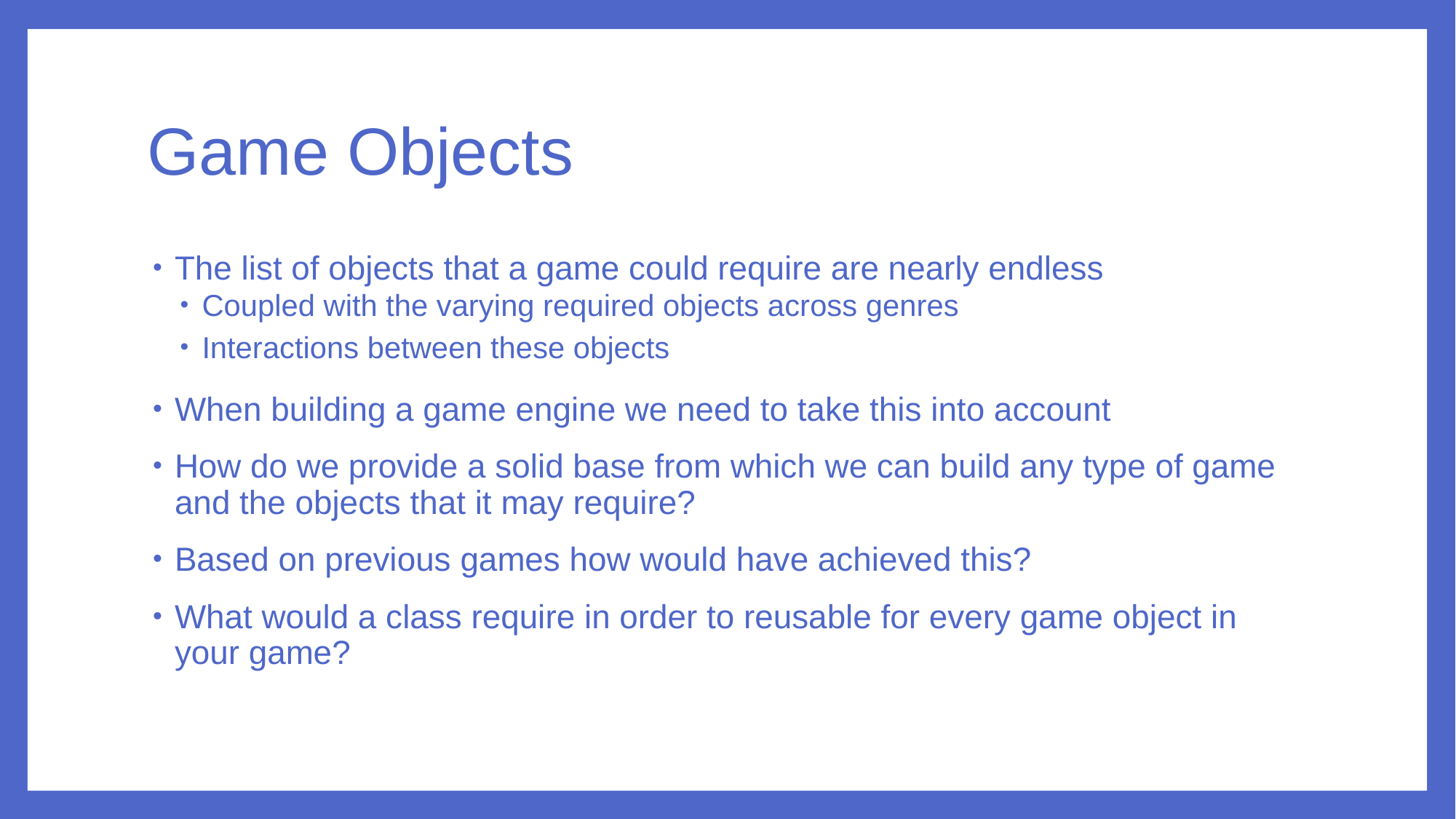

# Game Objects
The list of objects that a game could require are nearly endless
Coupled with the varying required objects across genres
Interactions between these objects
When building a game engine we need to take this into account
How do we provide a solid base from which we can build any type of game and the objects that it may require?
Based on previous games how would have achieved this?
What would a class require in order to reusable for every game object in your game?